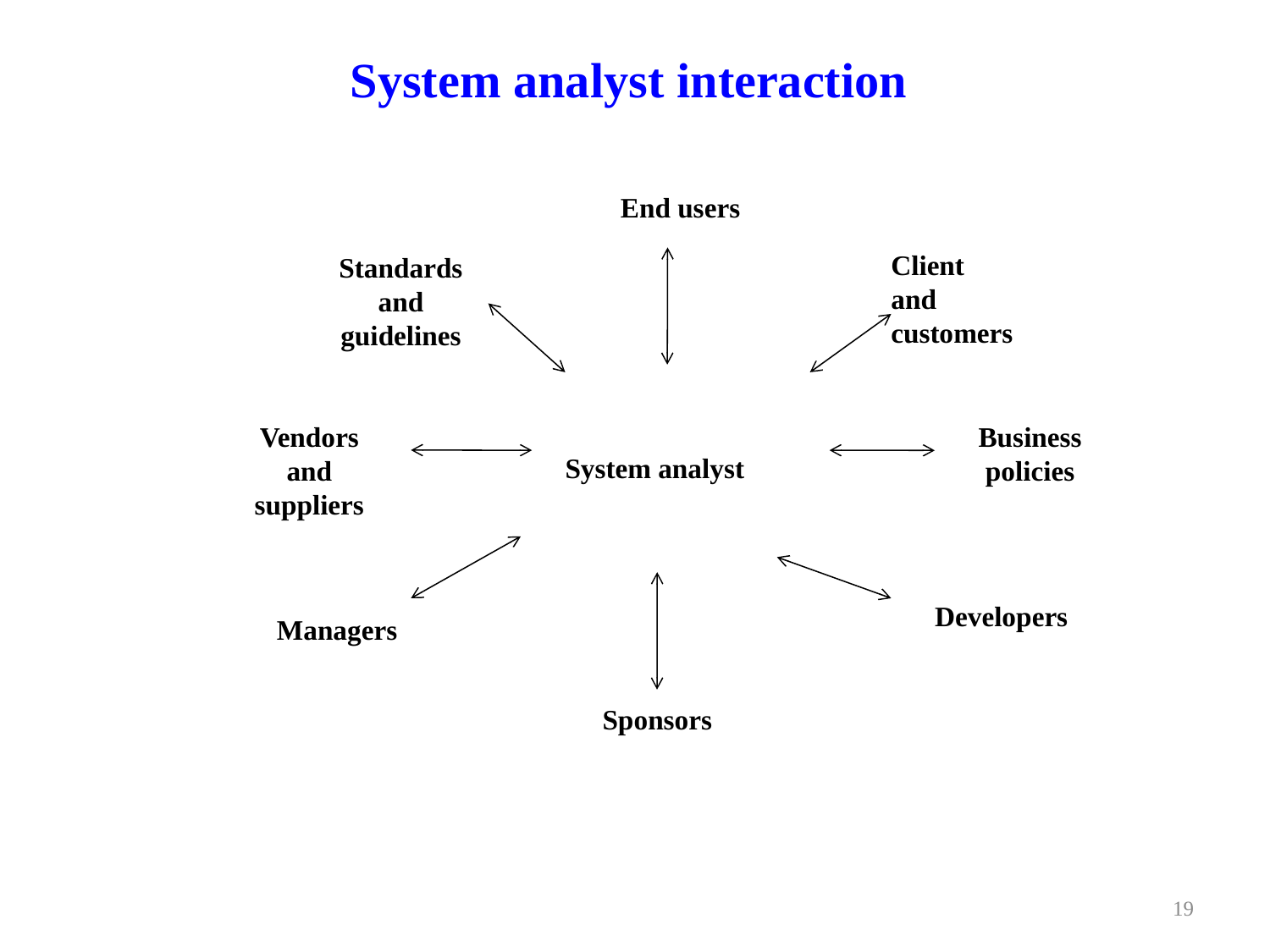

System analyst interaction

End users
Client and customers
Standards and guidelines

Vendors and suppliers
Business policies
System analyst
Developers
Managers
Sponsors
19